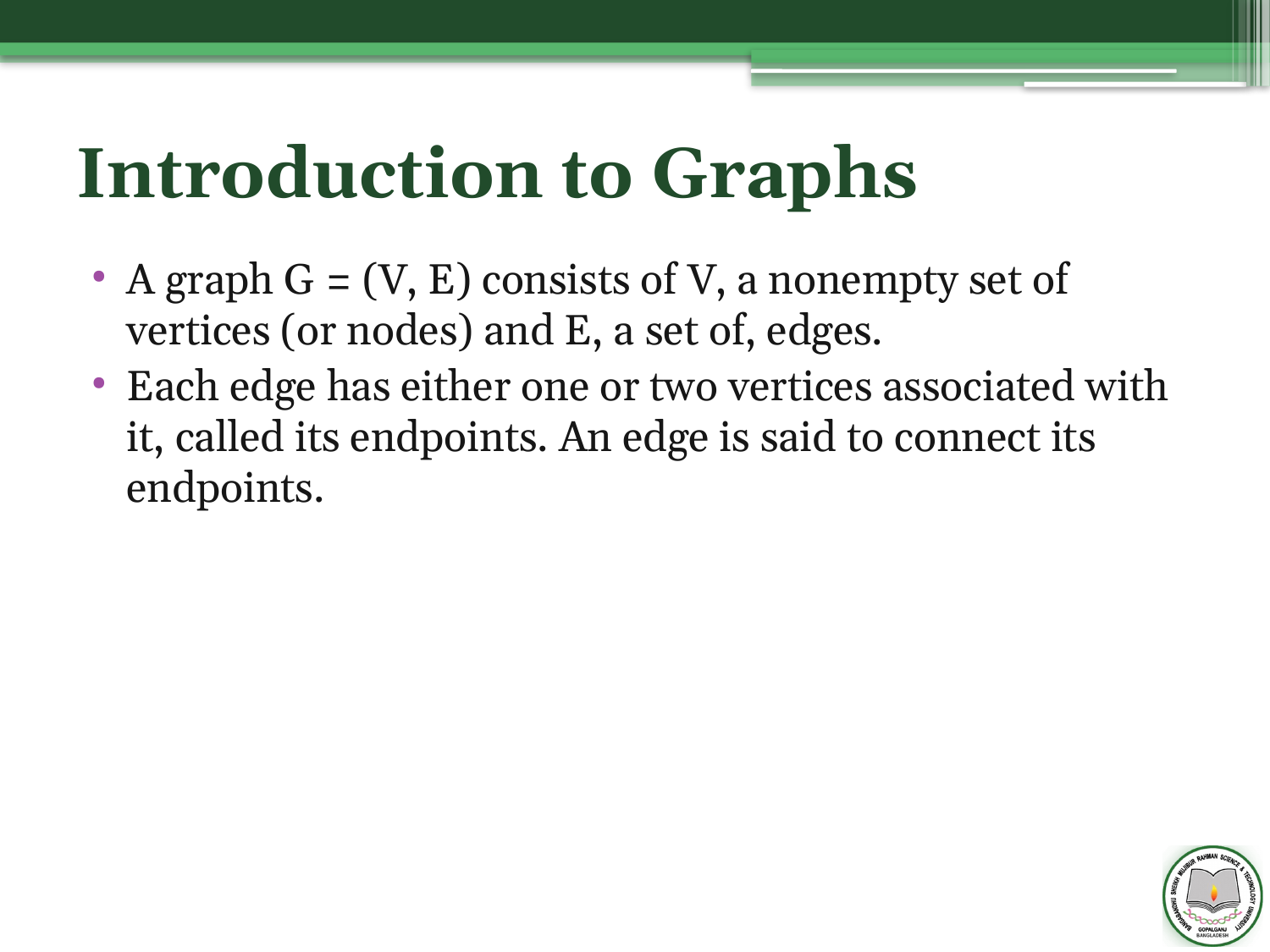

# Introduction to Graphs
A graph G = (V, E) consists of V, a nonempty set of vertices (or nodes) and E, a set of, edges.
Each edge has either one or two vertices associated with it, called its endpoints. An edge is said to connect its endpoints.